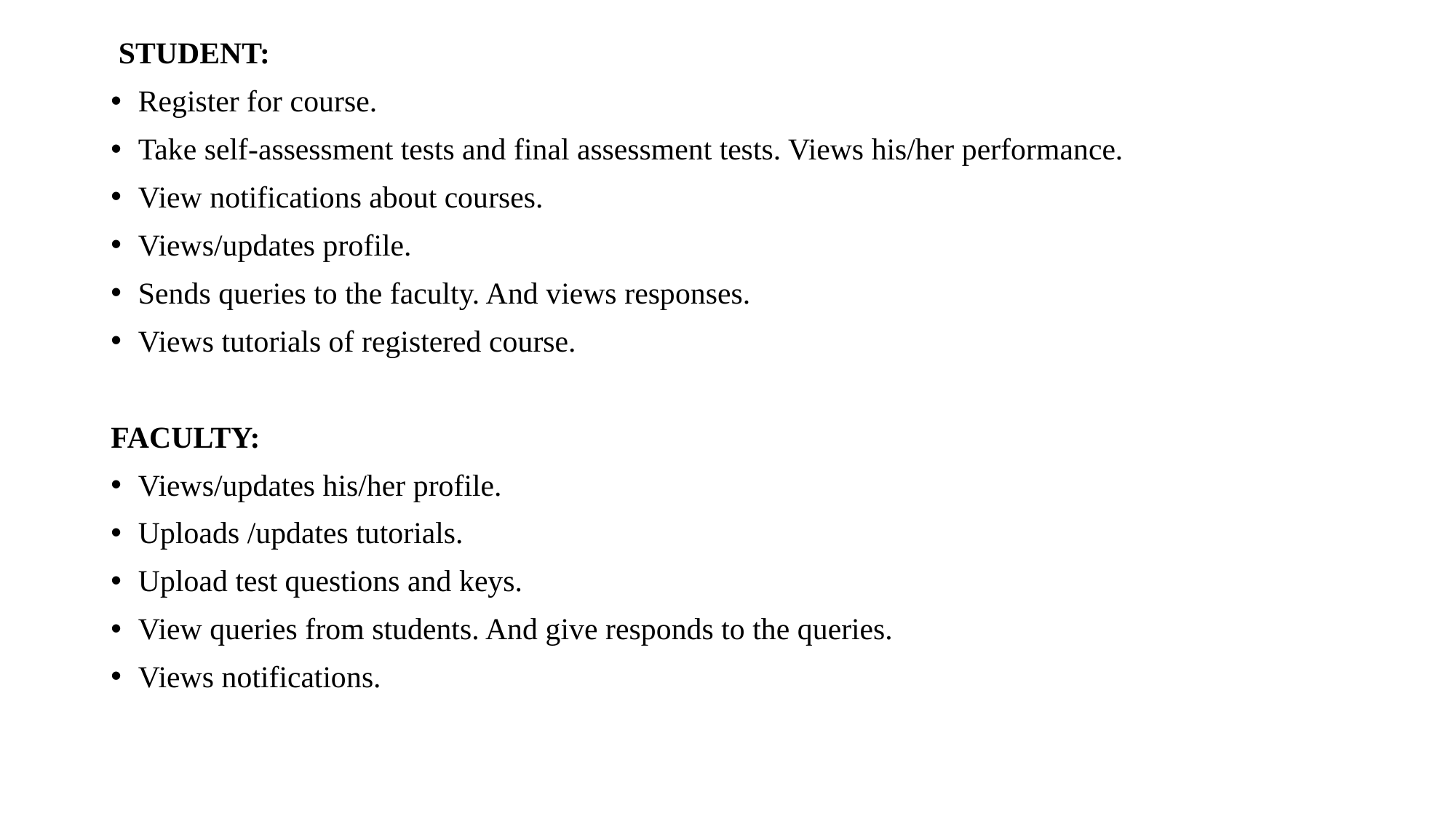

STUDENT:
Register for course.
Take self-assessment tests and final assessment tests. Views his/her performance.
View notifications about courses.
Views/updates profile.
Sends queries to the faculty. And views responses.
Views tutorials of registered course.

FACULTY:
Views/updates his/her profile.
Uploads /updates tutorials.
Upload test questions and keys.
View queries from students. And give responds to the queries.
Views notifications.